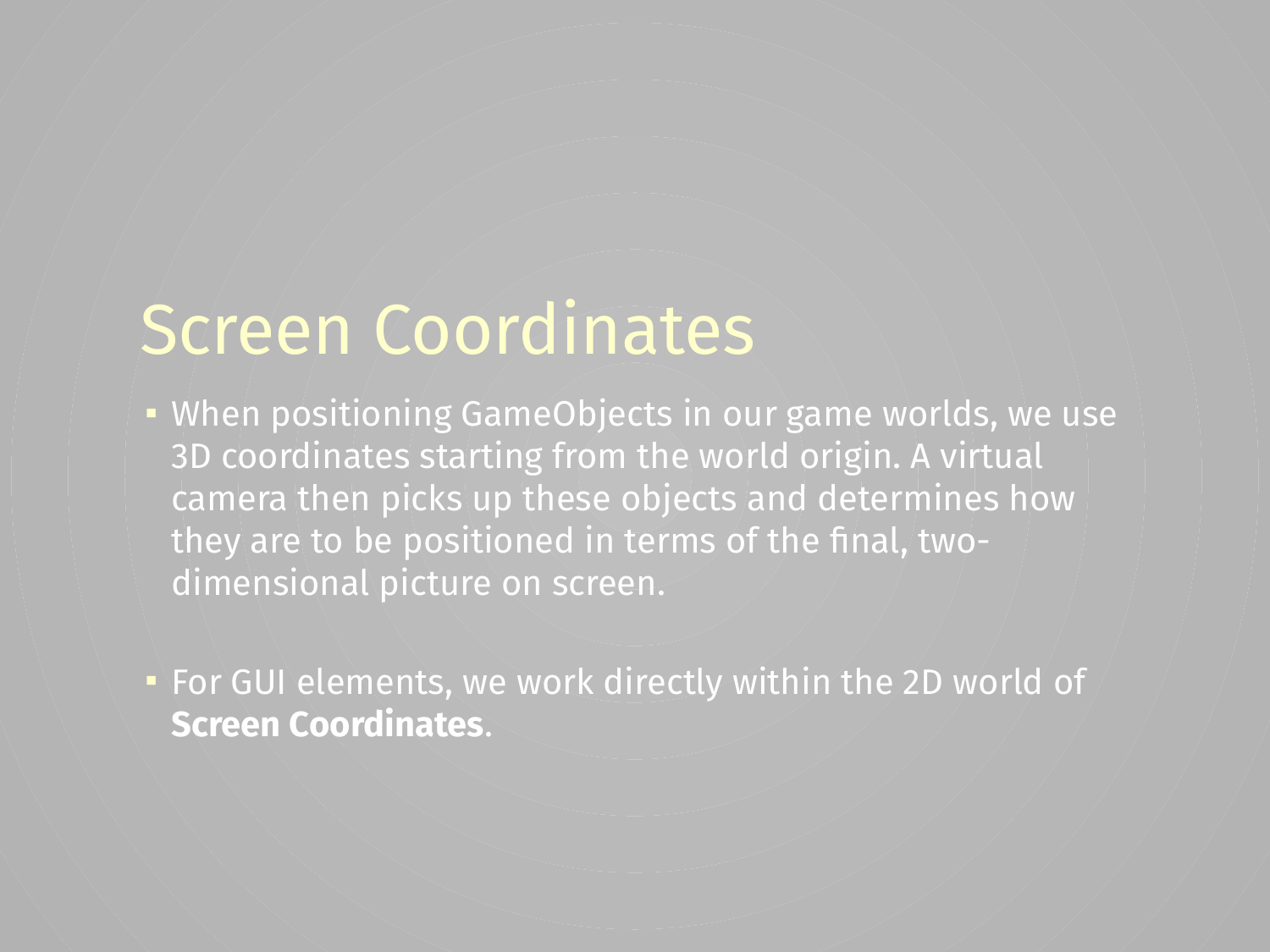

# Screen Coordinates
When positioning GameObjects in our game worlds, we use 3D coordinates starting from the world origin. A virtual camera then picks up these objects and determines how they are to be positioned in terms of the final, two-dimensional picture on screen.

For GUI elements, we work directly within the 2D world of Screen Coordinates.